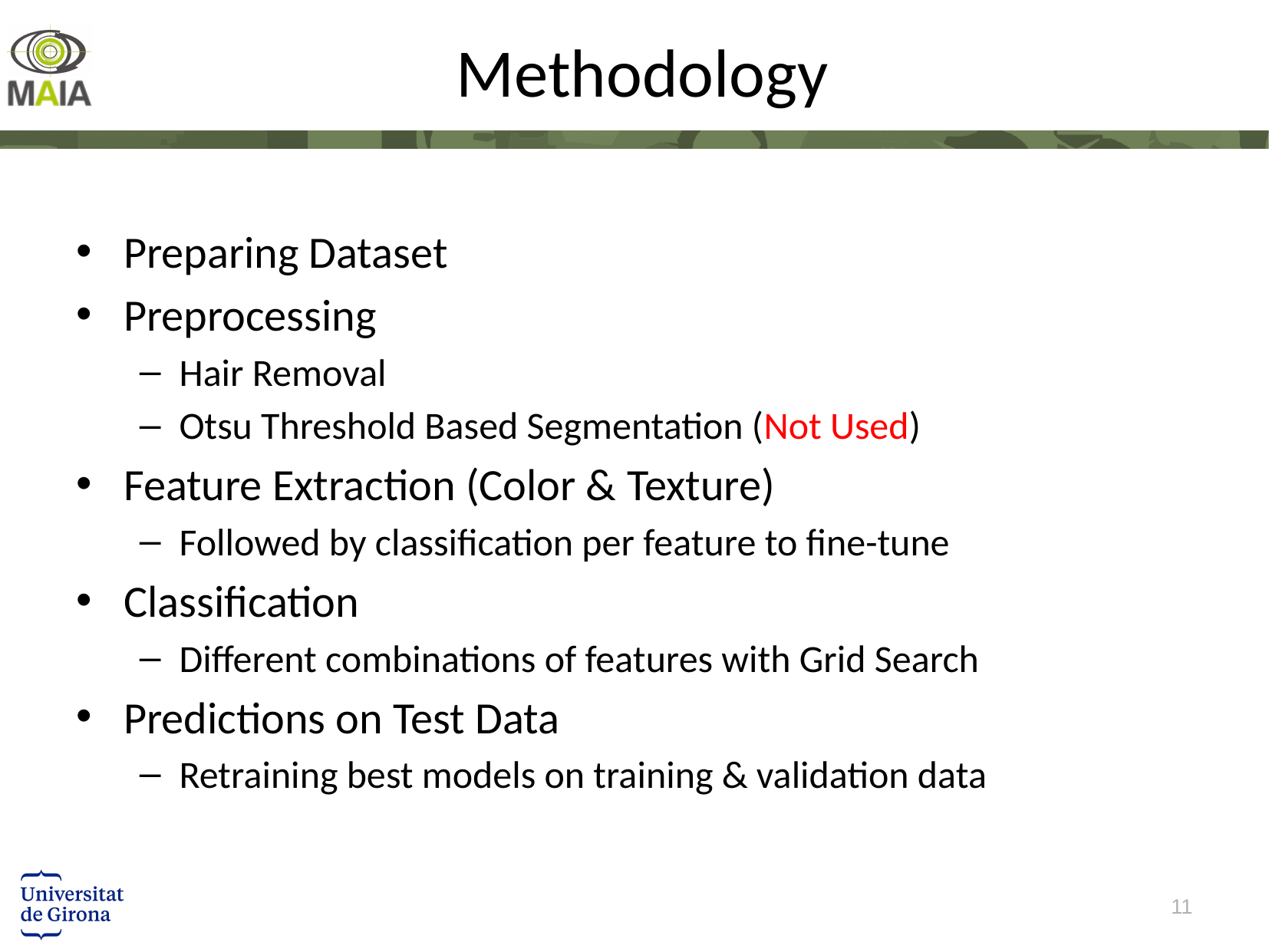

# Methodology

Preparing Dataset
Preprocessing
Hair Removal
Otsu Threshold Based Segmentation (Not Used)
Feature Extraction (Color & Texture)
Followed by classification per feature to fine-tune
Classification
Different combinations of features with Grid Search
Predictions on Test Data
Retraining best models on training & validation data

11